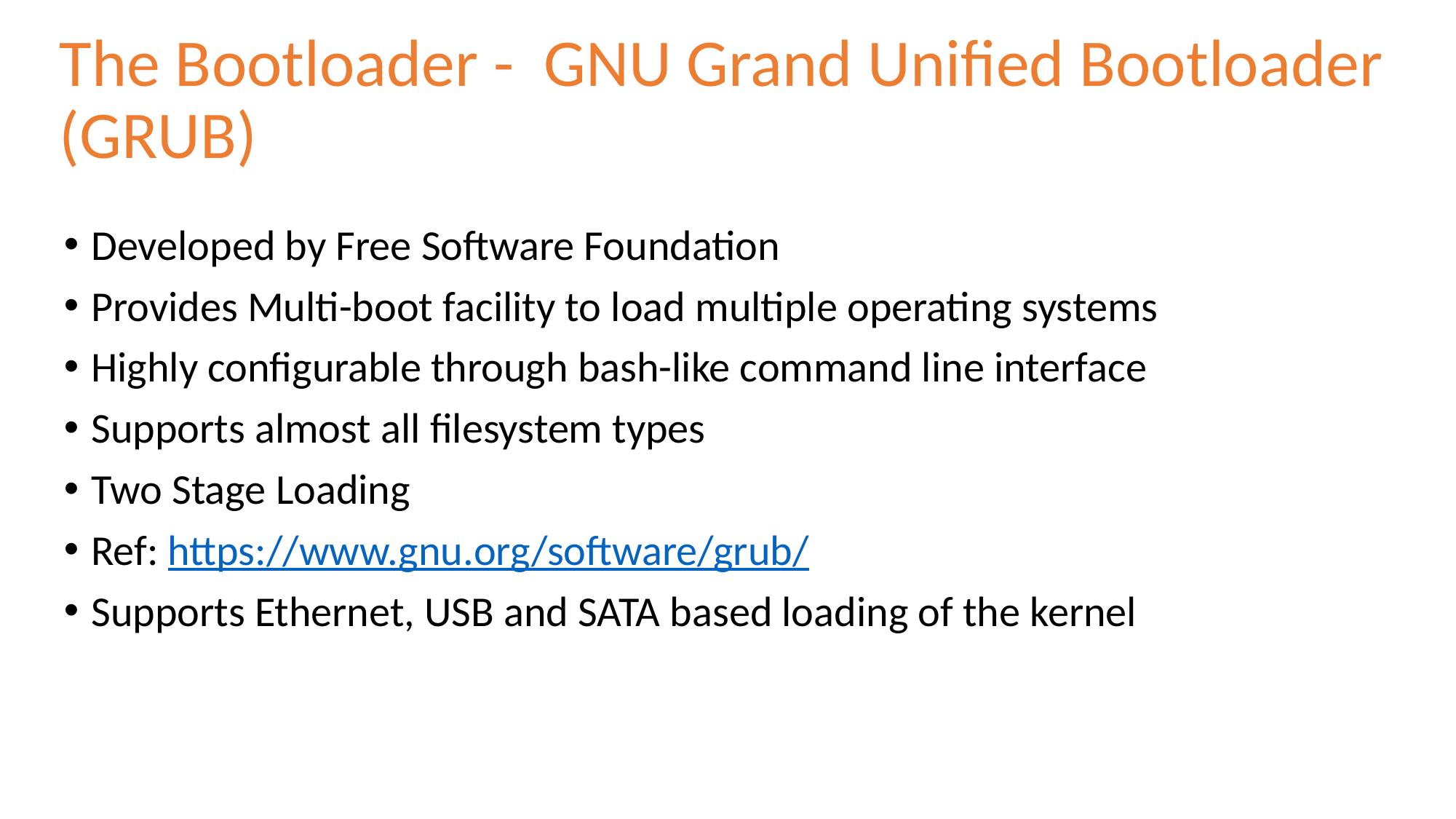

# The Bootloader -  GNU Grand Unified Bootloader (GRUB)
Developed by Free Software Foundation
Provides Multi-boot facility to load multiple operating systems
Highly configurable through bash-like command line interface
Supports almost all filesystem types
Two Stage Loading
Ref: https://www.gnu.org/software/grub/
Supports Ethernet, USB and SATA based loading of the kernel